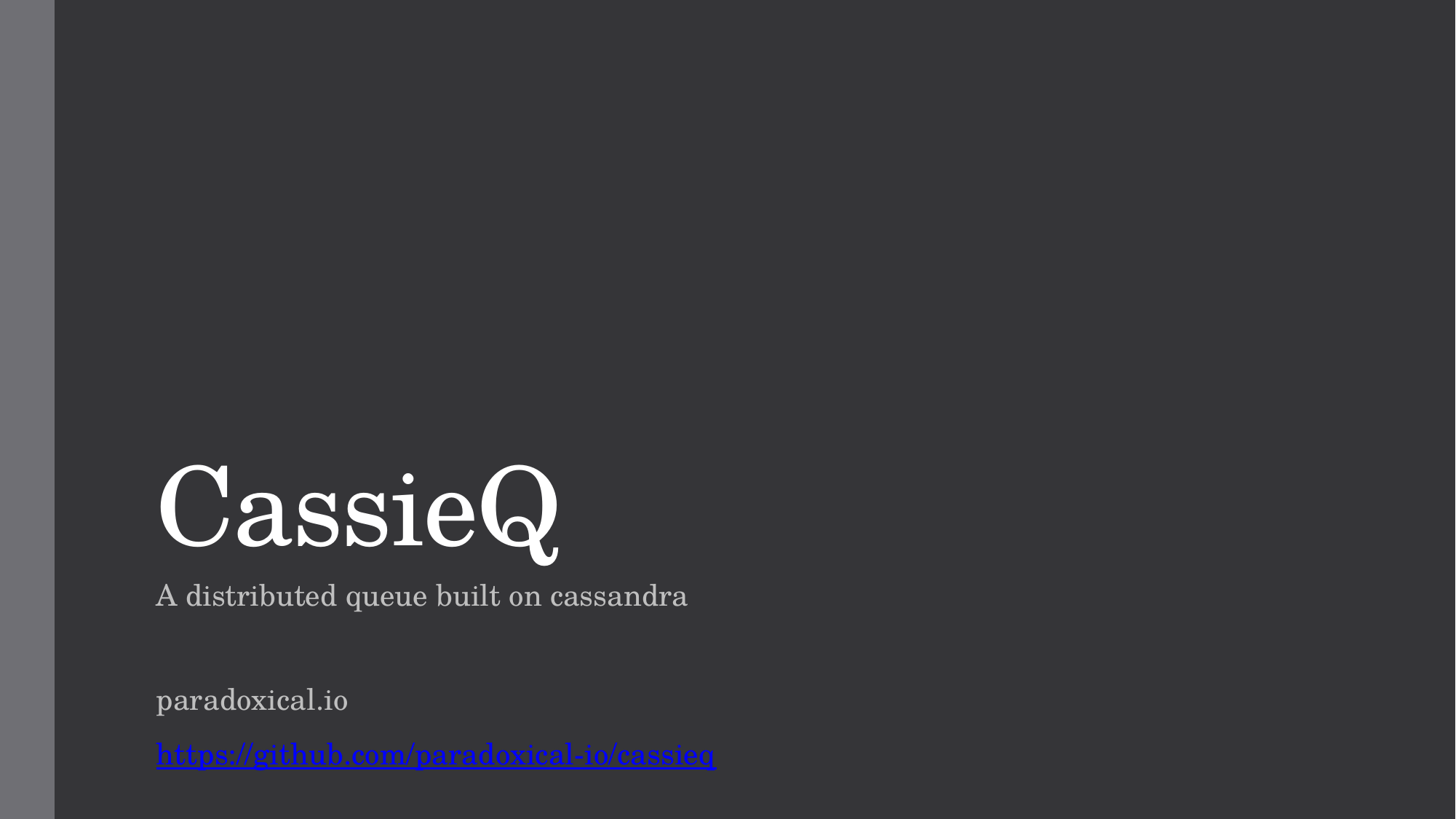

# CassieQ
A distributed queue built on cassandra

paradoxical.io
https://github.com/paradoxical-io/cassieq